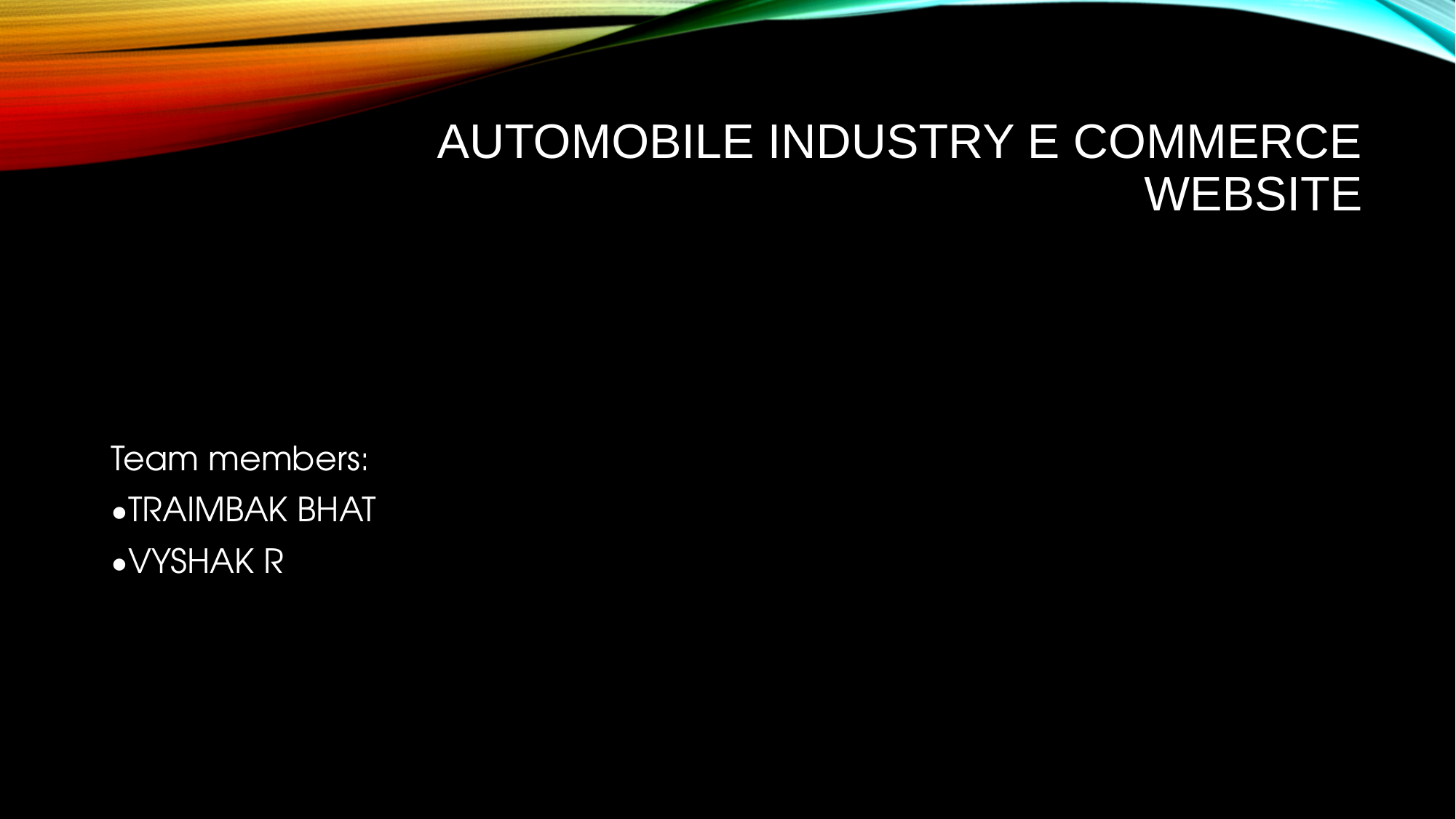

# AUTOMOBILE INDUSTRY E COMMERCE WEBSITE
Team members:
•TRAIMBAK BHAT
•VYSHAK R